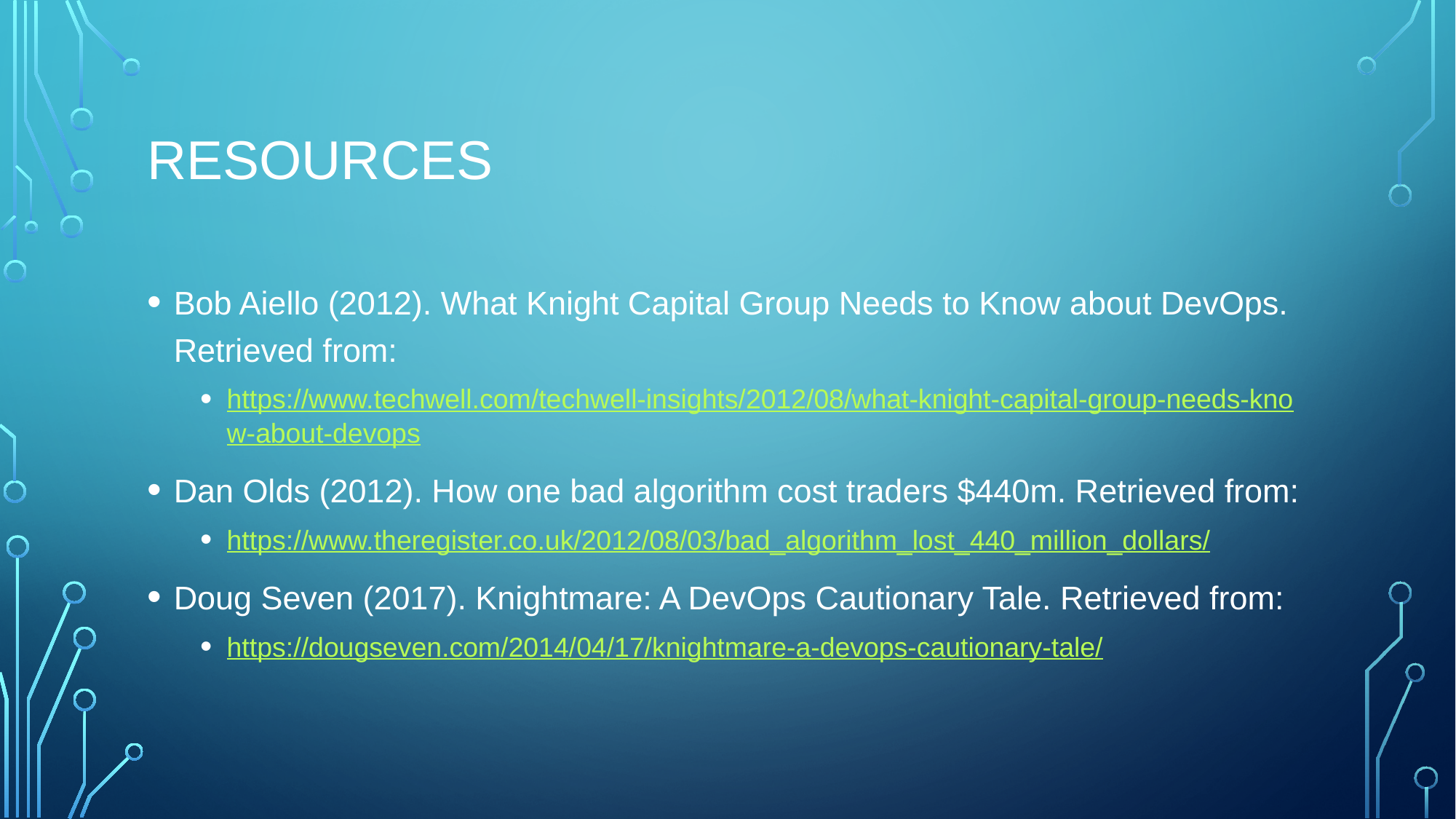

# Resources
Bob Aiello (2012). What Knight Capital Group Needs to Know about DevOps. Retrieved from:
https://www.techwell.com/techwell-insights/2012/08/what-knight-capital-group-needs-know-about-devops
Dan Olds (2012). How one bad algorithm cost traders $440m. Retrieved from:
https://www.theregister.co.uk/2012/08/03/bad_algorithm_lost_440_million_dollars/
Doug Seven (2017). Knightmare: A DevOps Cautionary Tale. Retrieved from:
https://dougseven.com/2014/04/17/knightmare-a-devops-cautionary-tale/